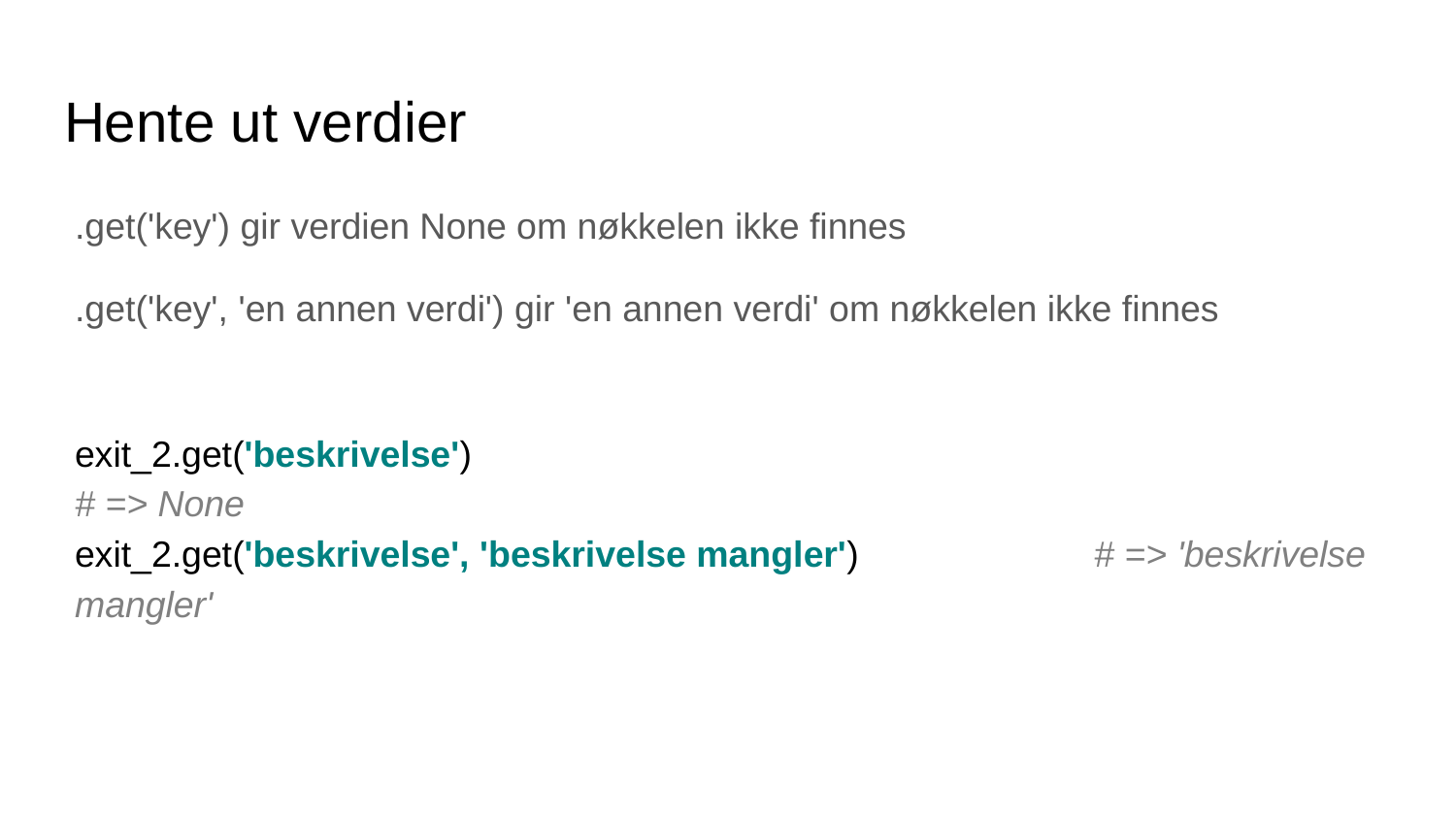

# Hente ut verdier
.get('key') gir verdien None om nøkkelen ikke finnes
.get('key', 'en annen verdi') gir 'en annen verdi' om nøkkelen ikke finnes
exit_2.get('beskrivelse')							# => None
exit_2.get('beskrivelse', 'beskrivelse mangler')		# => 'beskrivelse mangler'